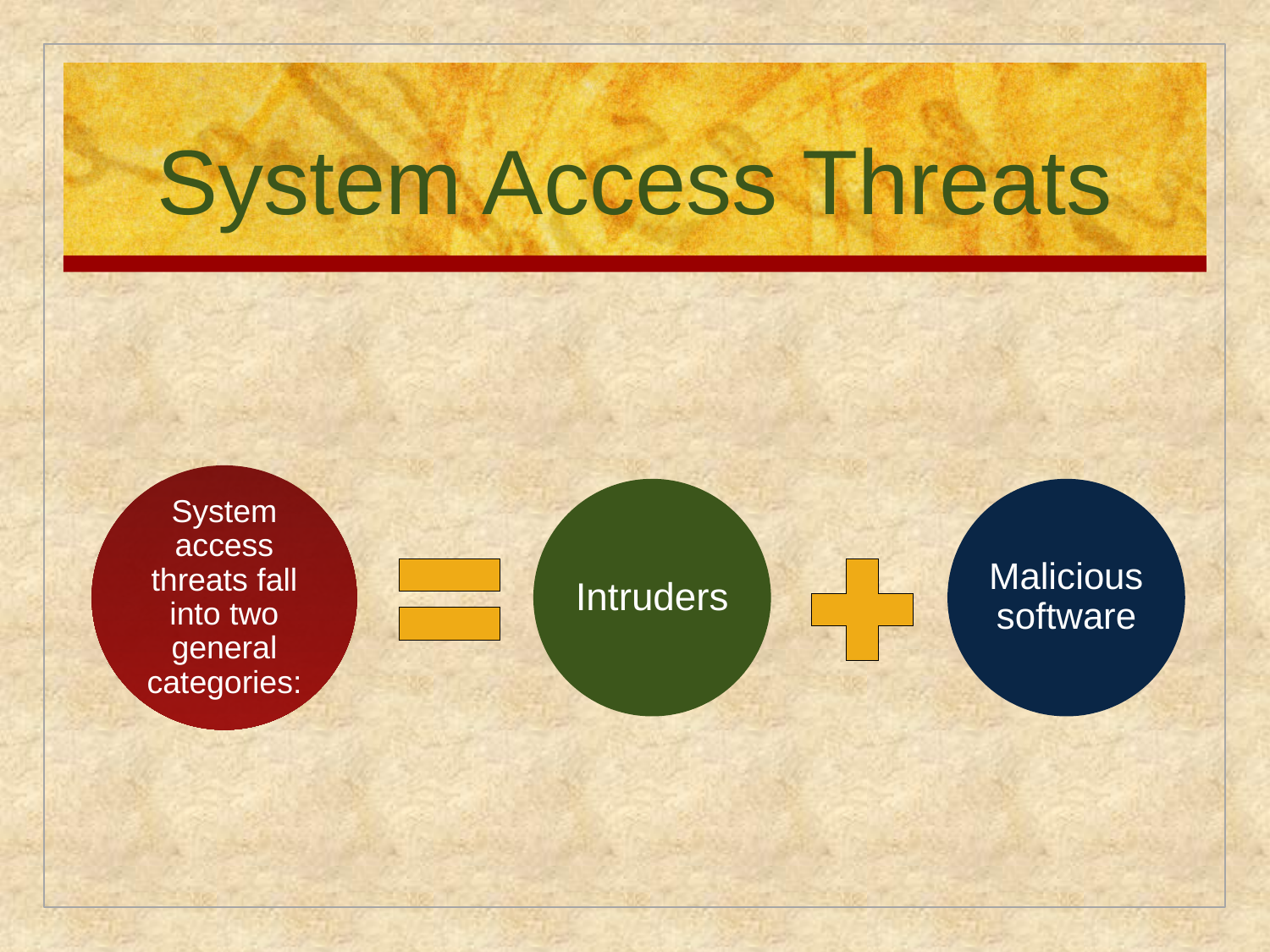

# System Access Threats
System access threats fall into two general categories:

Intruders

Malicious software